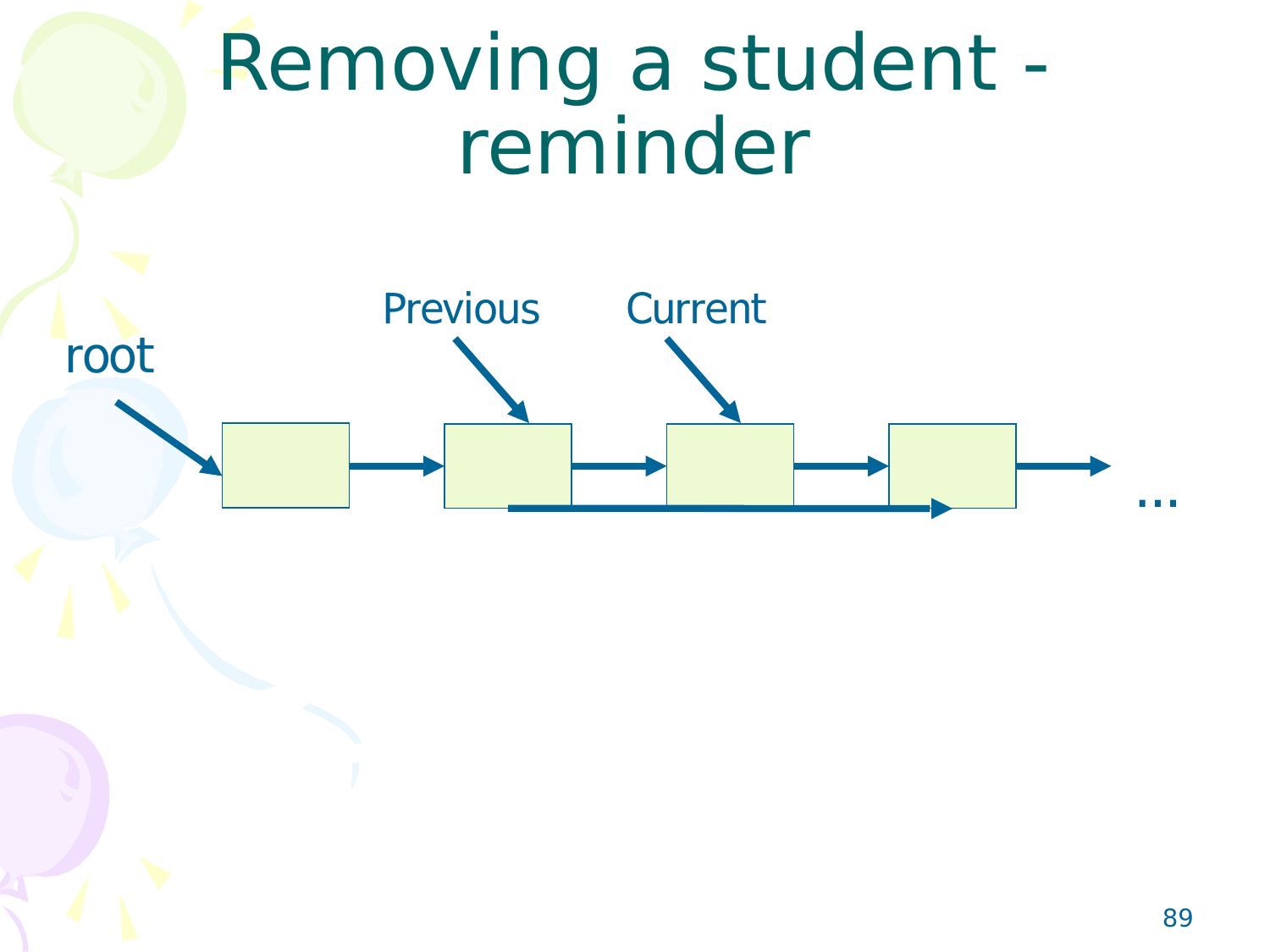

# Removing a student - reminder
Previous
Current
root

…

89